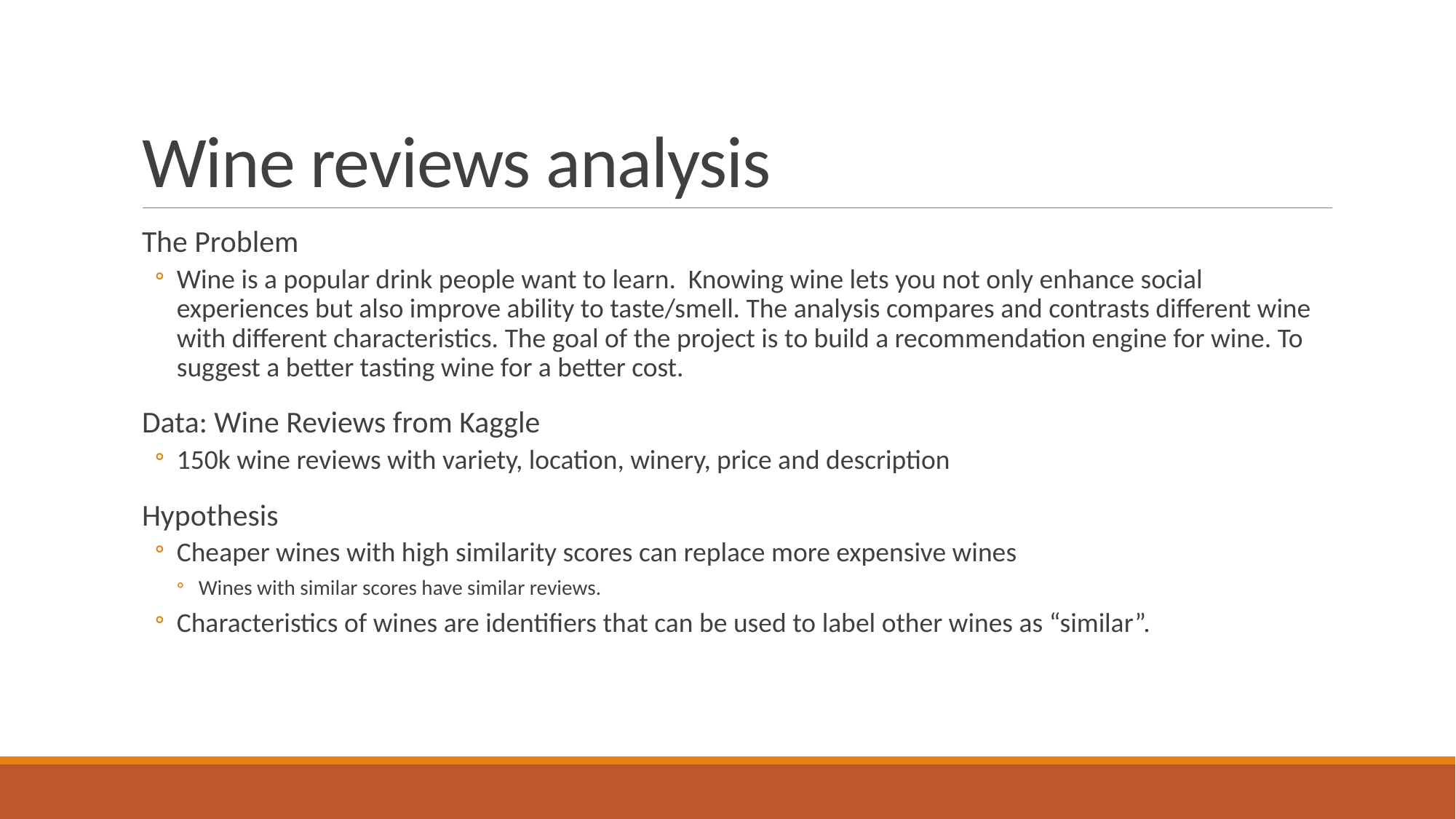

# Wine reviews analysis
The Problem
Wine is a popular drink people want to learn.  Knowing wine lets you not only enhance social experiences but also improve ability to taste/smell. The analysis compares and contrasts different wine with different characteristics. The goal of the project is to build a recommendation engine for wine. To suggest a better tasting wine for a better cost.
Data: Wine Reviews from Kaggle
150k wine reviews with variety, location, winery, price and description
Hypothesis
Cheaper wines with high similarity scores can replace more expensive wines
Wines with similar scores have similar reviews.
Characteristics of wines are identifiers that can be used to label other wines as “similar”.